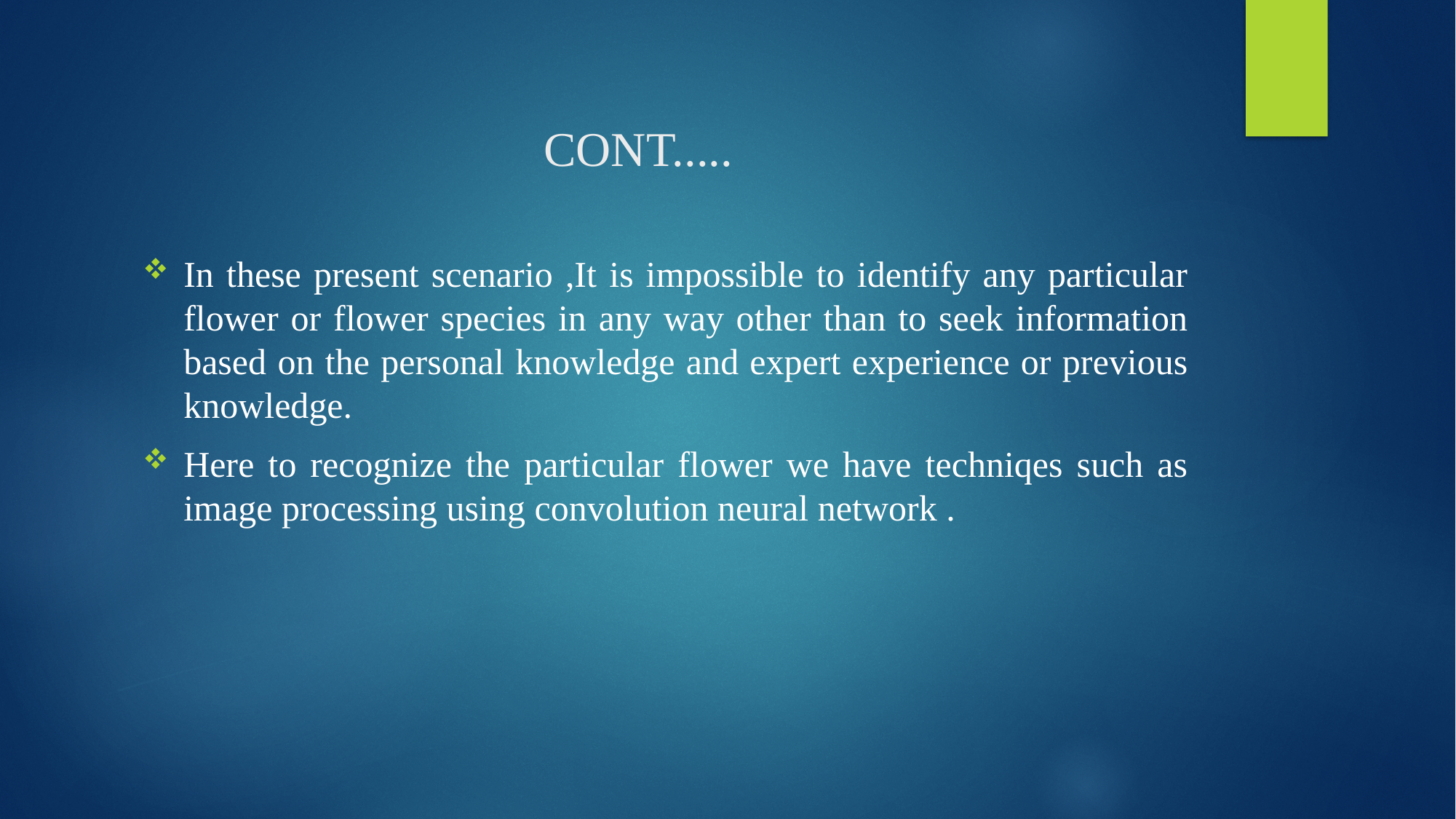

# CONT.....
In these present scenario ,It is impossible to identify any particular flower or flower species in any way other than to seek information based on the personal knowledge and expert experience or previous knowledge.
Here to recognize the particular flower we have techniqes such as image processing using convolution neural network .